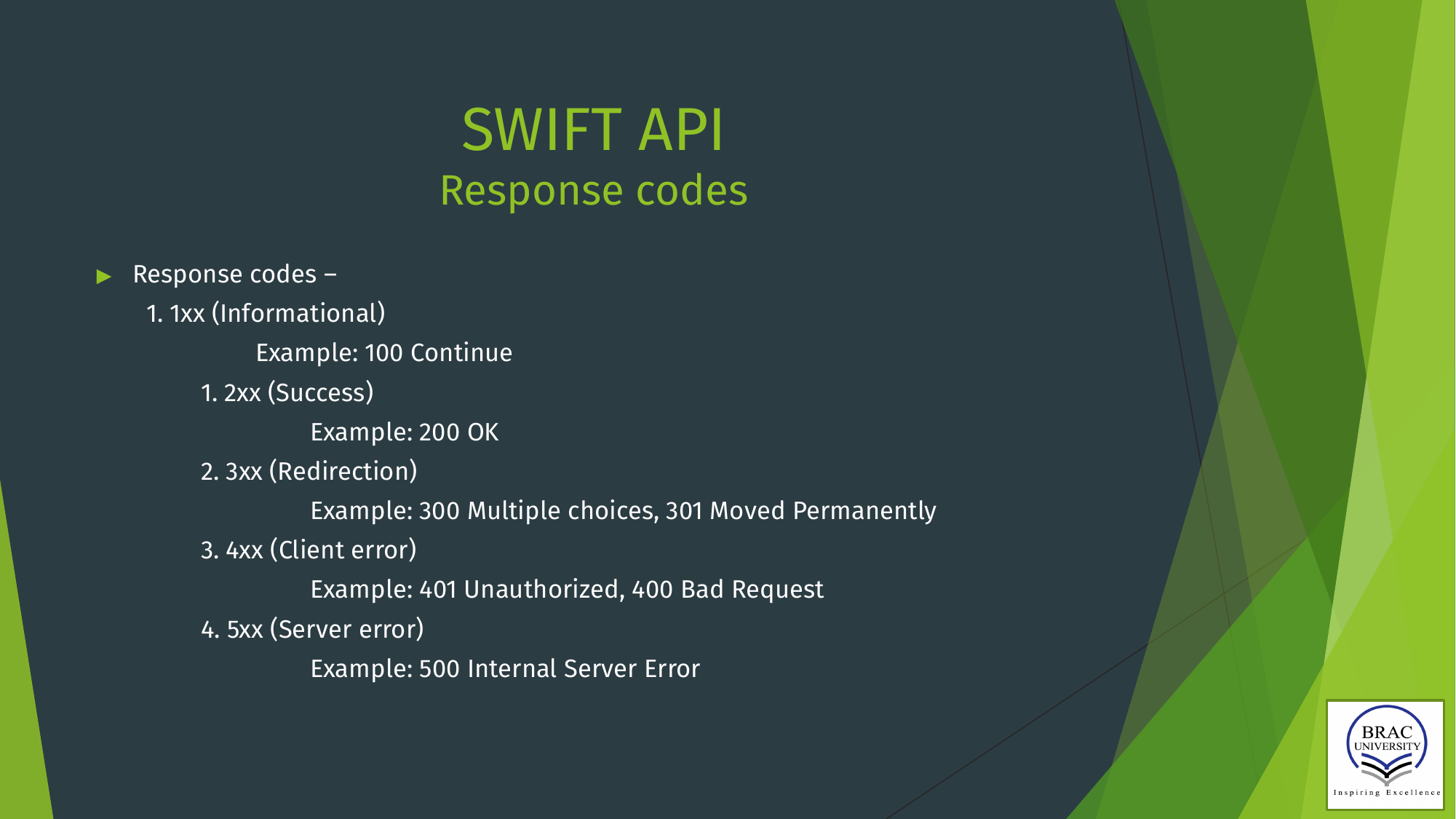

# SWIFT API Response codes
Response codes –
1. 1xx (Informational)
	Example: 100 Continue
	1. 2xx (Success)
		Example: 200 OK
	2. 3xx (Redirection)
		Example: 300 Multiple choices, 301 Moved Permanently
	3. 4xx (Client error)
		Example: 401 Unauthorized, 400 Bad Request
	4. 5xx (Server error)
		Example: 500 Internal Server Error